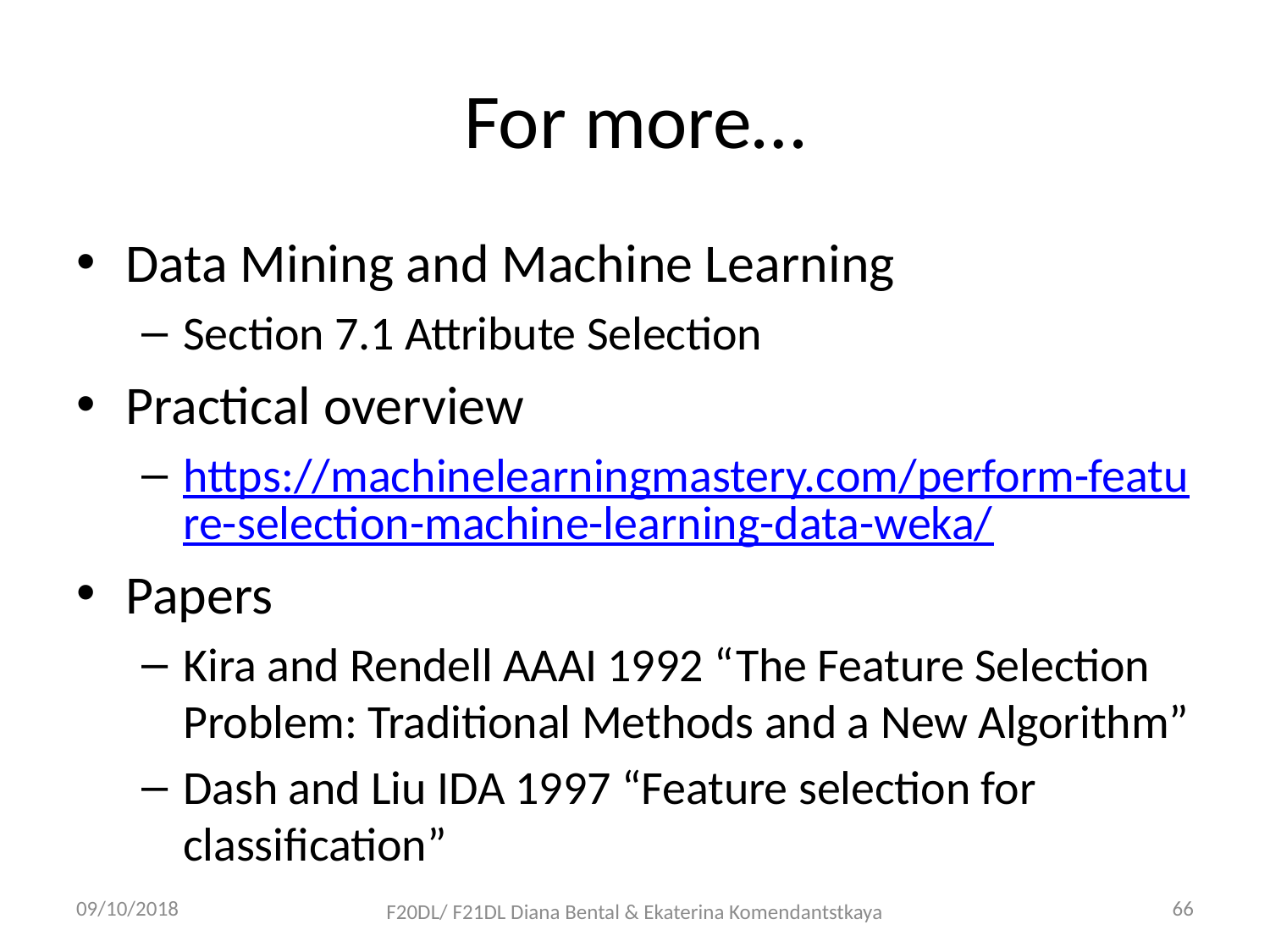

# For more…
Data Mining and Machine Learning
Section 7.1 Attribute Selection
Practical overview
https://machinelearningmastery.com/perform-feature-selection-machine-learning-data-weka/
Papers
Kira and Rendell AAAI 1992 “The Feature Selection Problem: Traditional Methods and a New Algorithm”
Dash and Liu IDA 1997 “Feature selection for classification”

09/10/2018
66
F20DL/ F21DL Diana Bental & Ekaterina Komendantstkaya